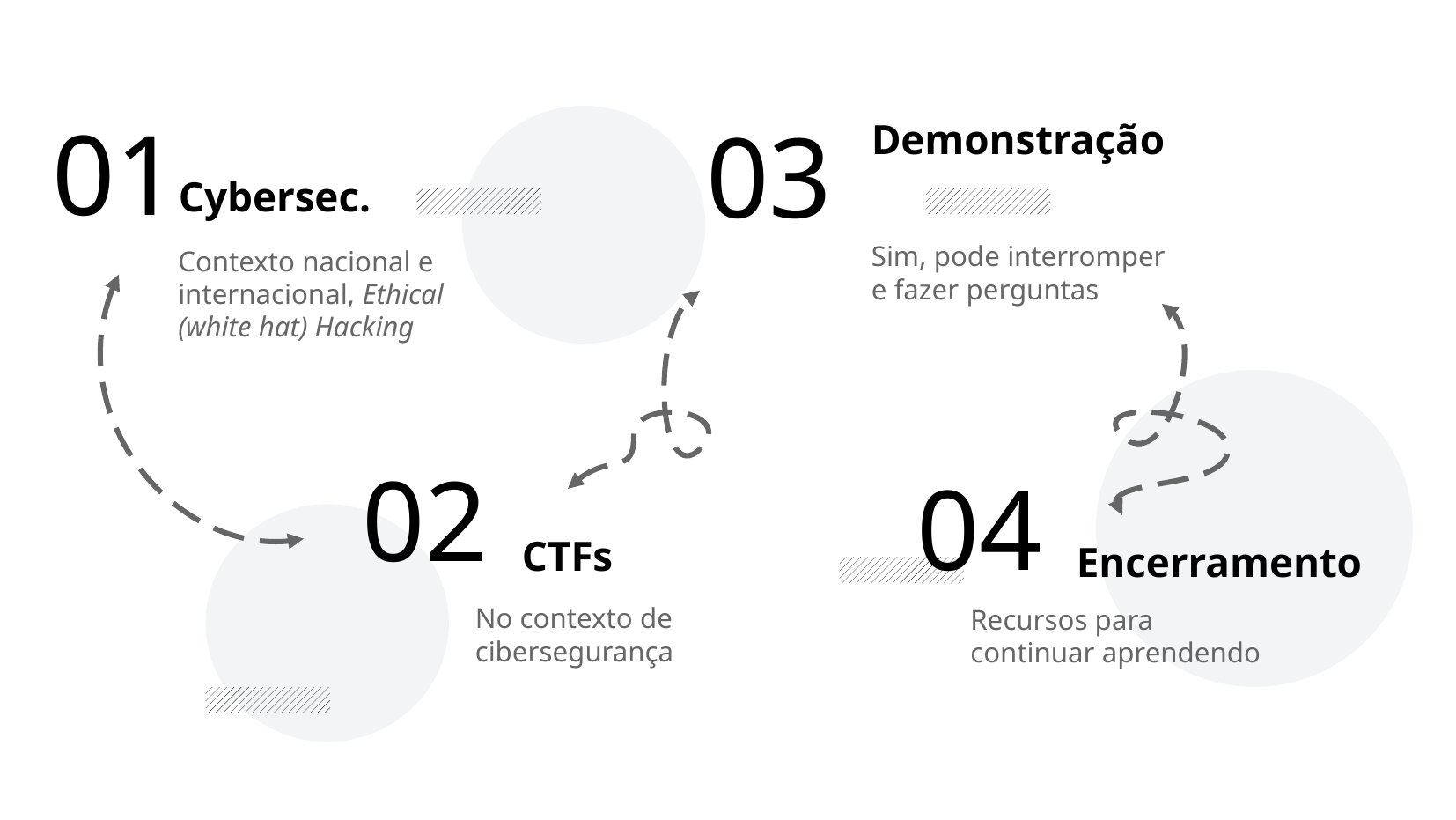

01
03
Demonstração
Cybersec.
Sim, pode interromper e fazer perguntas
Contexto nacional e internacional, Ethical (white hat) Hacking
02
04
CTFs
Encerramento
No contexto de cibersegurança
Recursos para continuar aprendendo